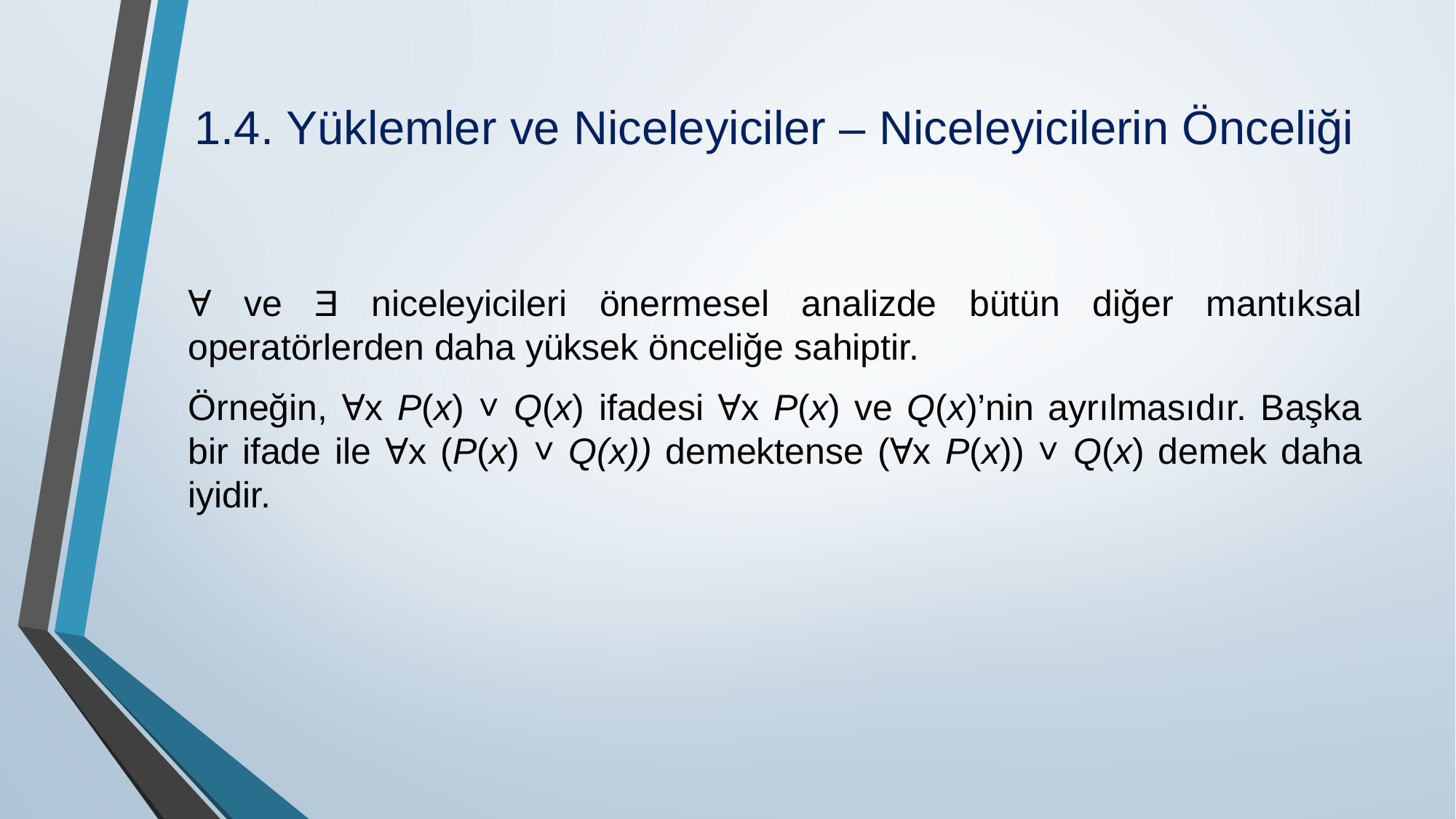

# 1.4. Yüklemler ve Niceleyiciler – Niceleyicilerin Önceliği
Ɐ ve Ǝ niceleyicileri önermesel analizde bütün diğer mantıksal operatörlerden daha yüksek önceliğe sahiptir.
Örneğin, Ɐx P(x) ˅ Q(x) ifadesi Ɐx P(x) ve Q(x)’nin ayrılmasıdır. Başka bir ifade ile Ɐx (P(x) ˅ Q(x)) demektense (Ɐx P(x)) ˅ Q(x) demek daha iyidir.